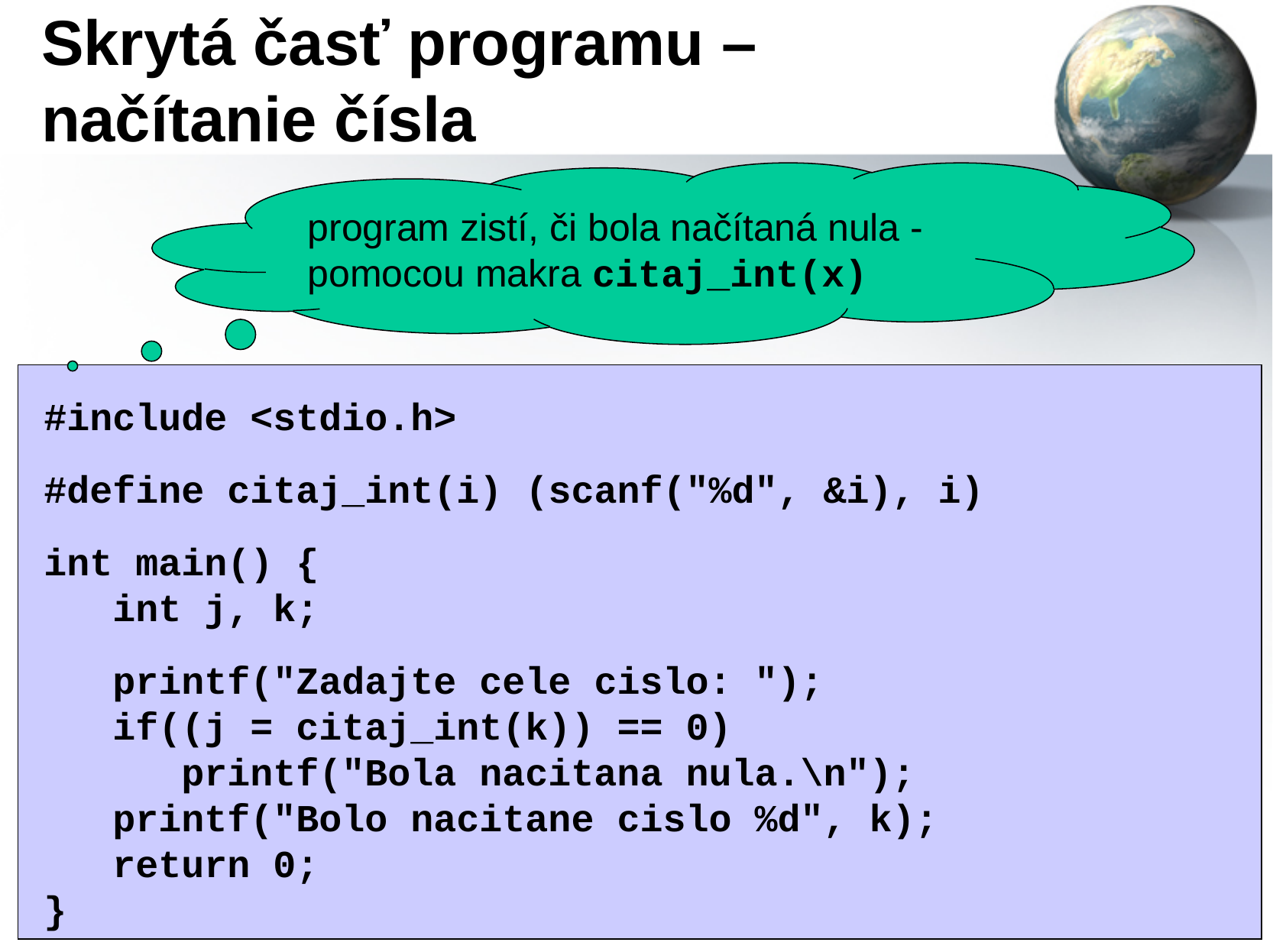

# Skrytá časť programu – načítanie čísla
program zistí, či bola načítaná nula - pomocou makra citaj_int(x)

#include <stdio.h>

#define citaj_int(i) (scanf("%d", &i), i)

int main() {
   int j, k;

   printf("Zadajte cele cislo: ");
   if((j = citaj_int(k)) == 0)
      printf("Bola nacitana nula.\n");
   printf("Bolo nacitane cislo %d", k);
   return 0;
}